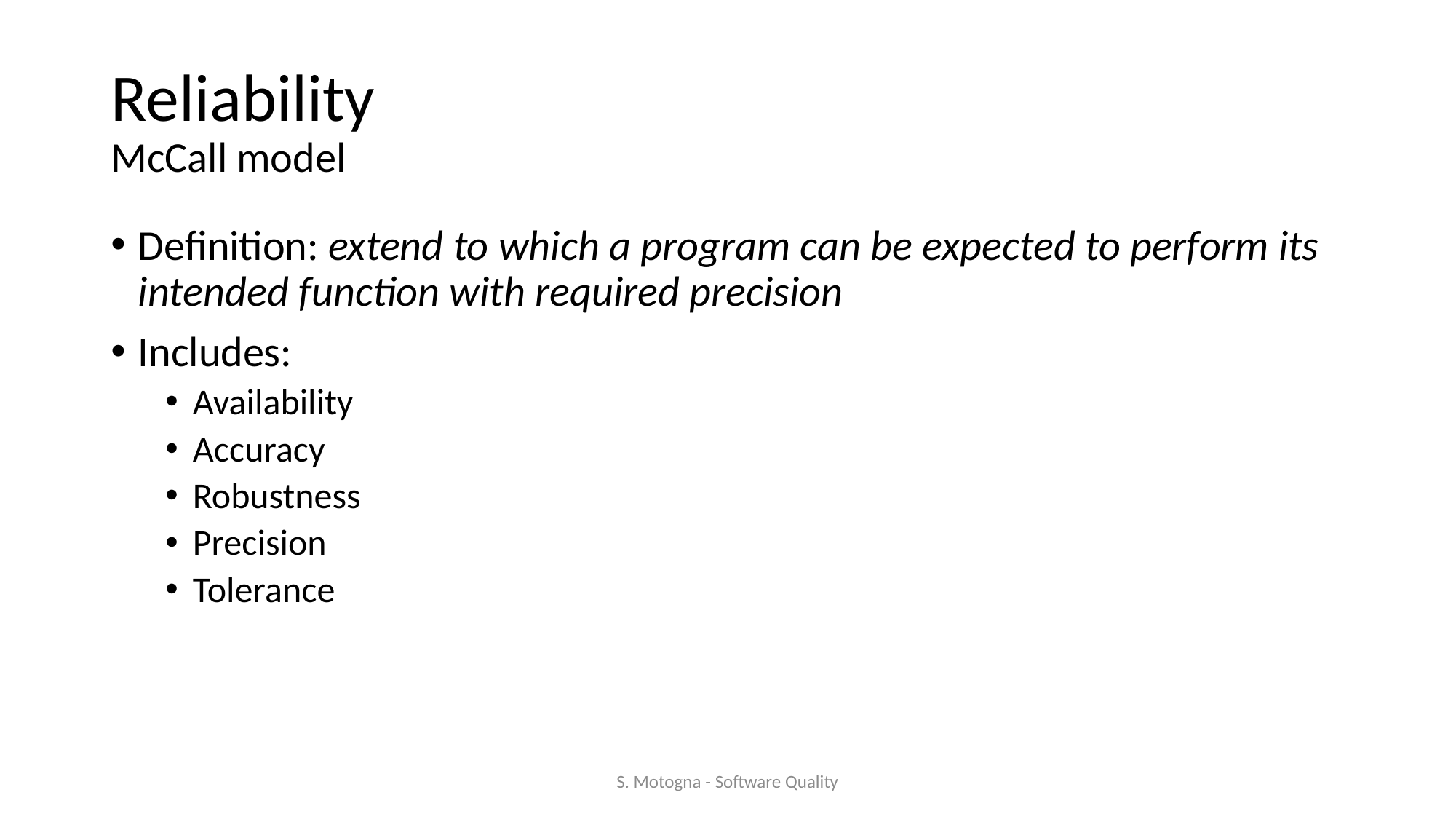

# Reliability McCall model
Definition: extend to which a program can be expected to perform its intended function with required precision
Includes:
Availability
Accuracy
Robustness
Precision
Tolerance
S. Motogna - Software Quality